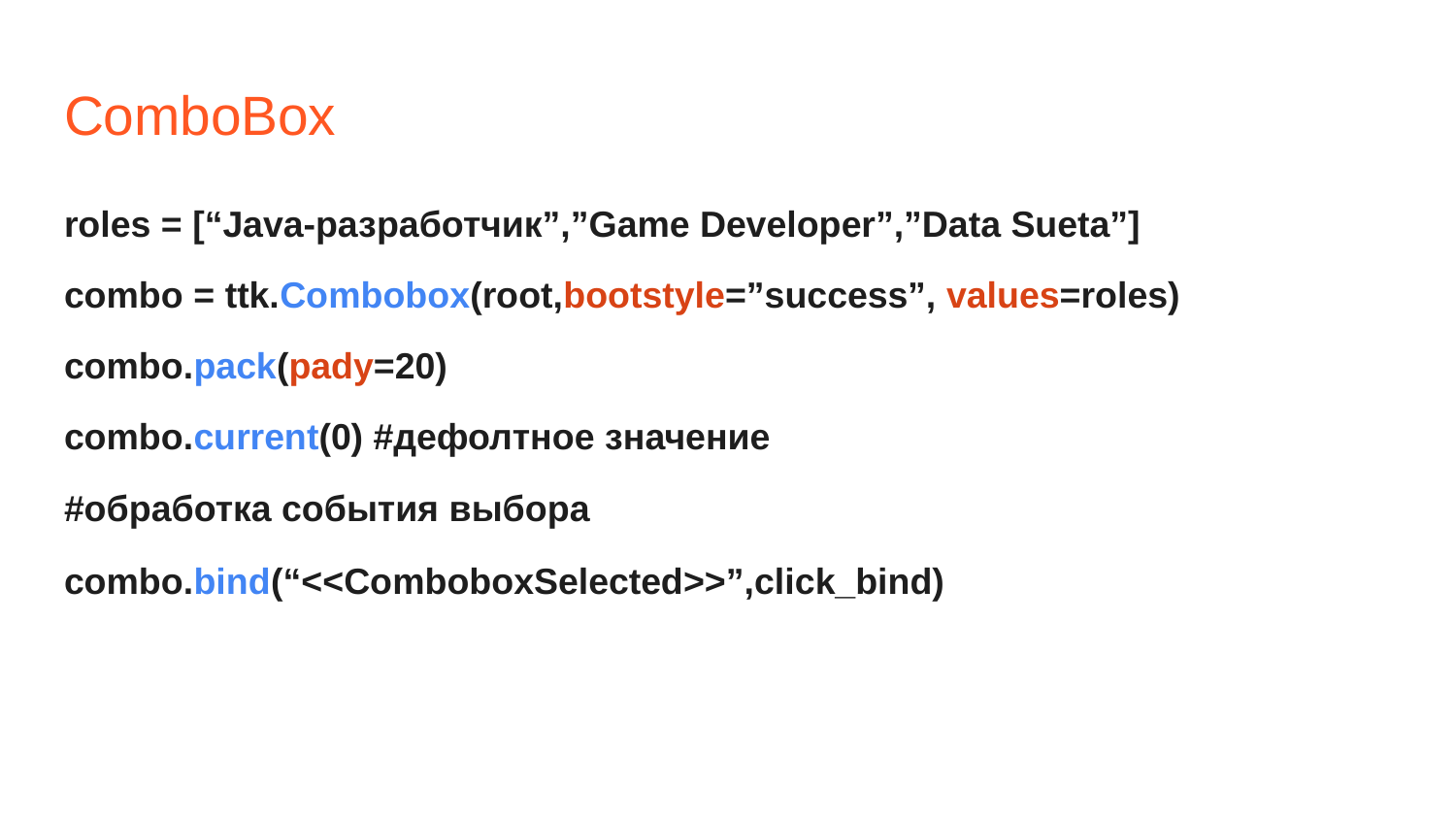

# ComboBox
roles = [“Java-разработчик”,”Game Developer”,”Data Sueta”]
combo = ttk.Combobox(root,bootstyle=”success”, values=roles)
combo.pack(pady=20)
combo.current(0) #дефолтное значение
#обработка события выбора
combo.bind(“<<ComboboxSelected>>”,click_bind)